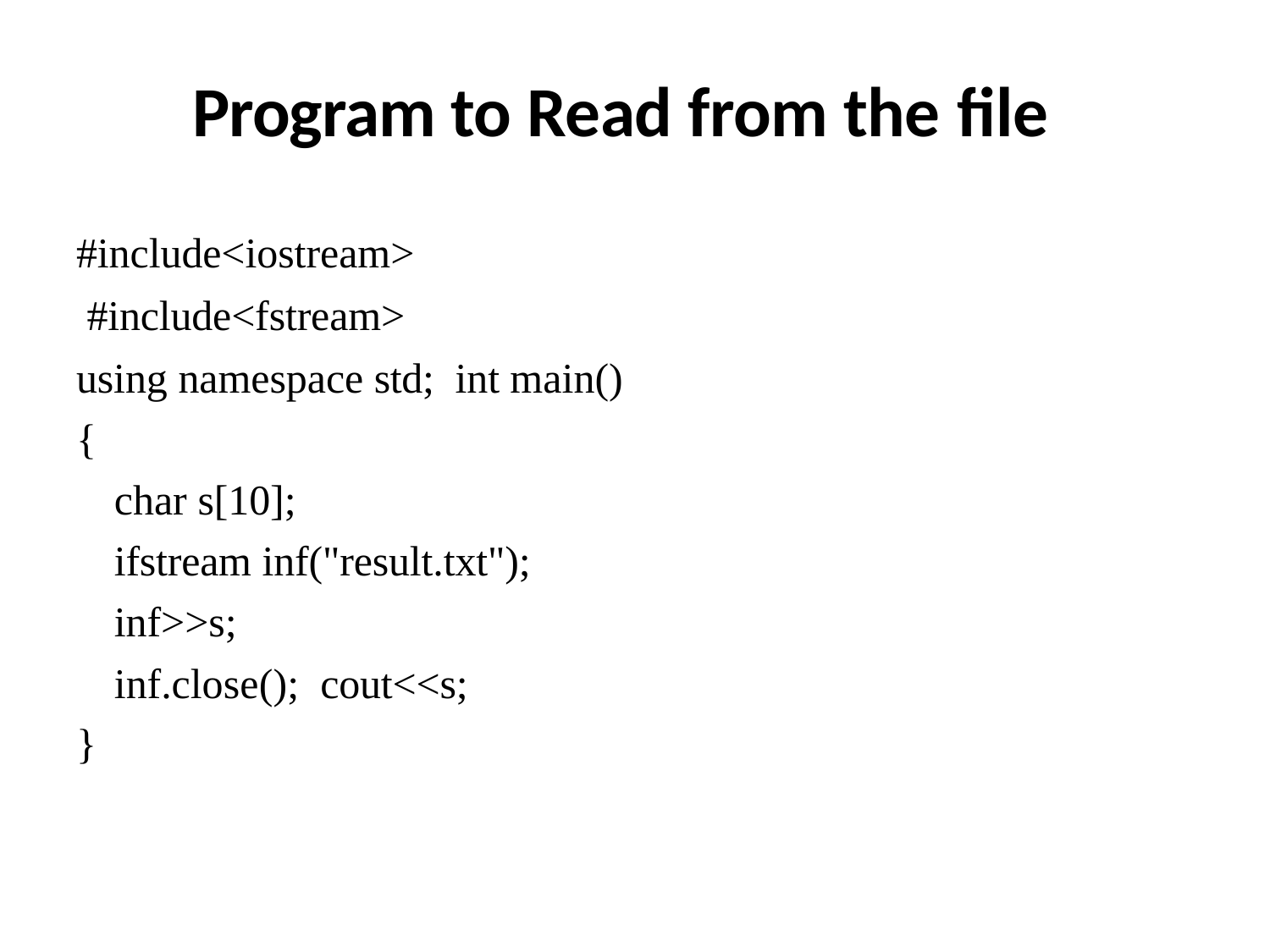

# Program to Read from the file
#include<iostream>
 #include<fstream>
using namespace std;  int main()
{
char s[10];
ifstream inf("result.txt");
inf>>s;
inf.close();  cout<<s;
}